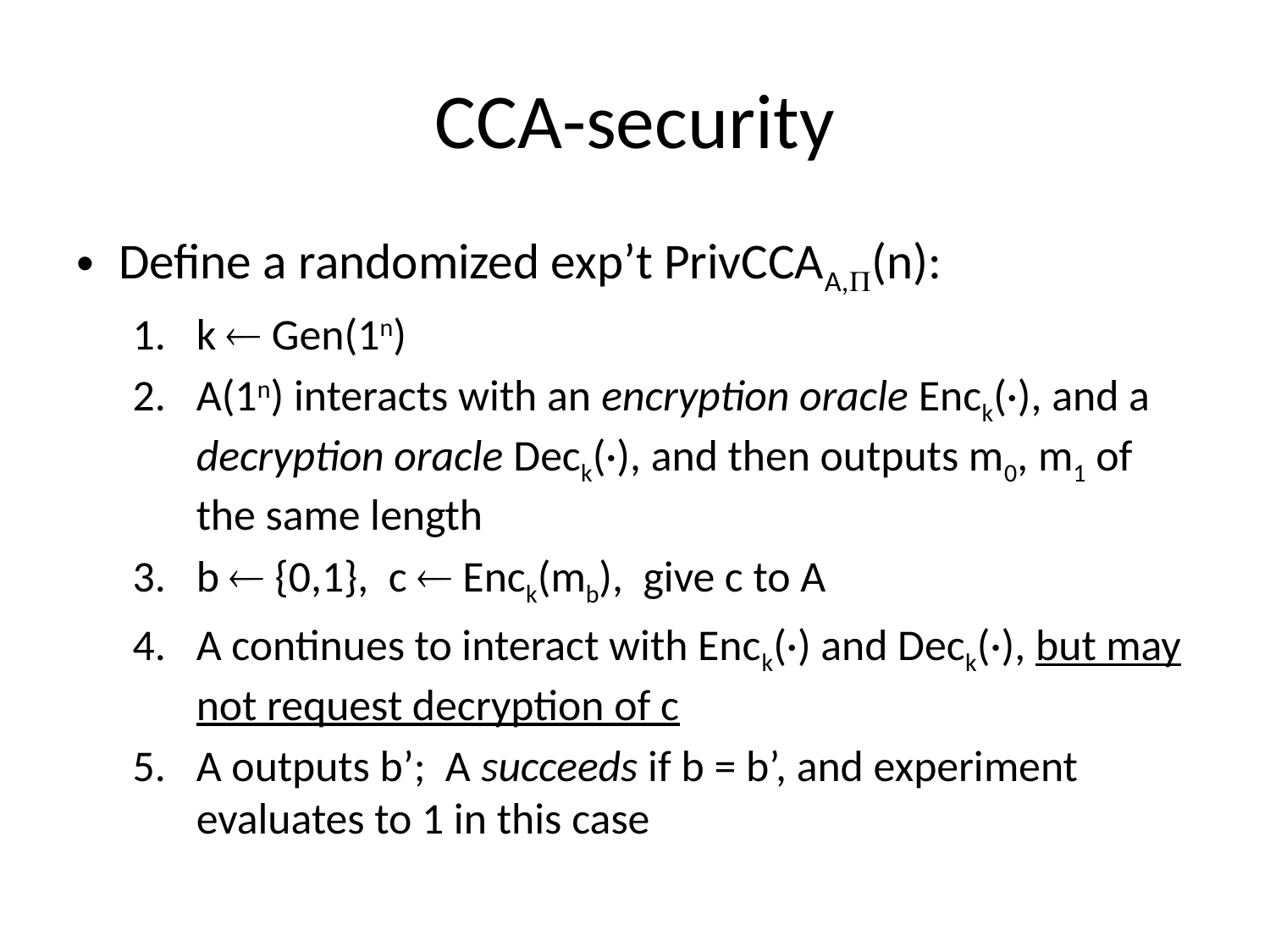

# CCA-security
Define a randomized exp’t PrivCCAA,Π(n):
k ← Gen(1n)
A(1n) interacts with an encryption oracle Enck(·), and a decryption oracle Deck(·), and then outputs m0, m1 of the same length
b ← {0,1},  c ← Enck(mb),  give c to A
A continues to interact with Enck(·) and Deck(·), but may not request decryption of c
A outputs b’;  A succeeds if b = b’, and experiment evaluates to 1 in this case